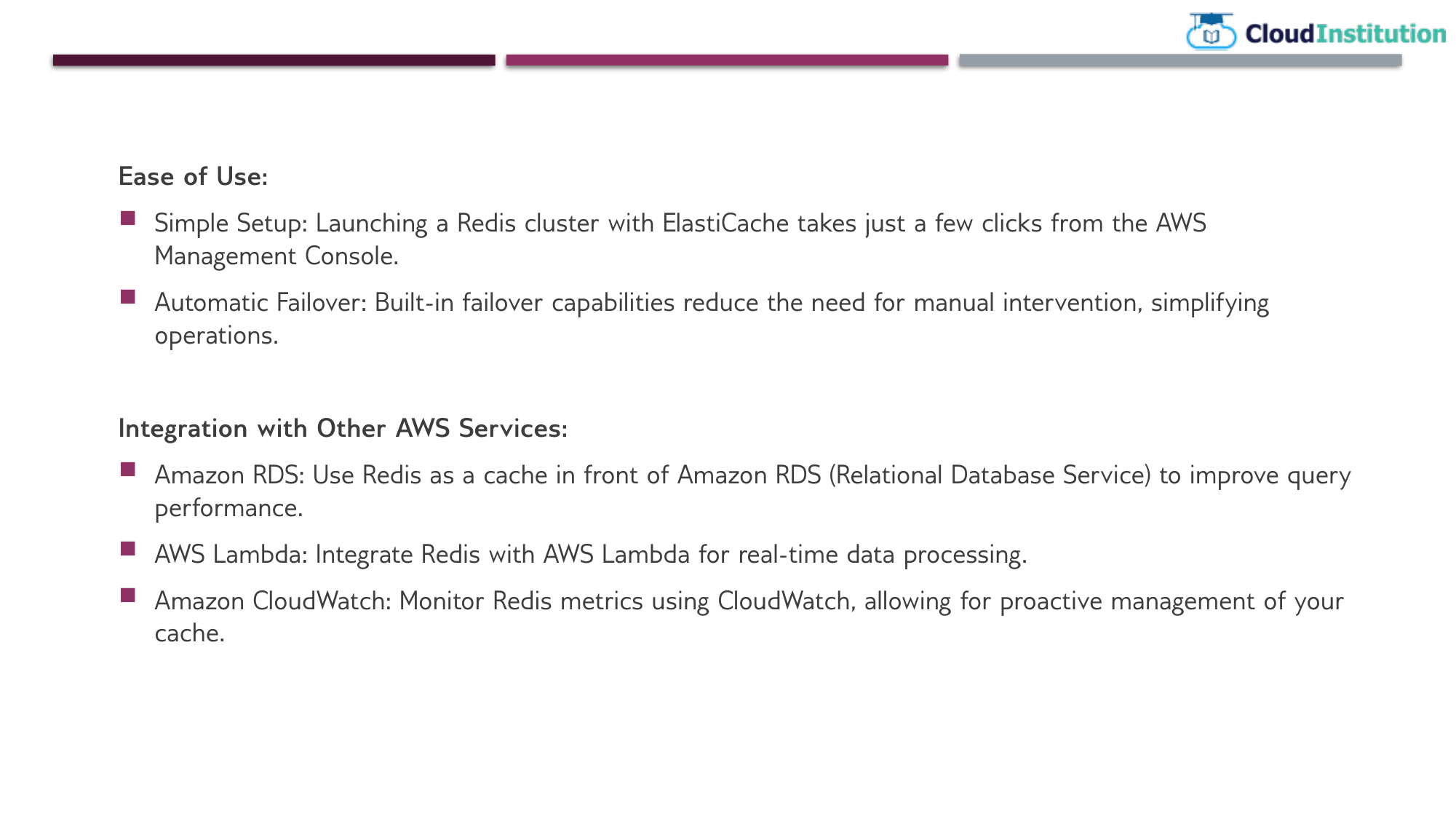

Ease of Use:
Simple Setup: Launching a Redis cluster with ElastiCache takes just a few clicks from the AWS Management Console.
Automatic Failover: Built-in failover capabilities reduce the need for manual intervention, simplifying operations.

Integration with Other AWS Services:
Amazon RDS: Use Redis as a cache in front of Amazon RDS (Relational Database Service) to improve query performance.
AWS Lambda: Integrate Redis with AWS Lambda for real-time data processing.
Amazon CloudWatch: Monitor Redis metrics using CloudWatch, allowing for proactive management of your cache.